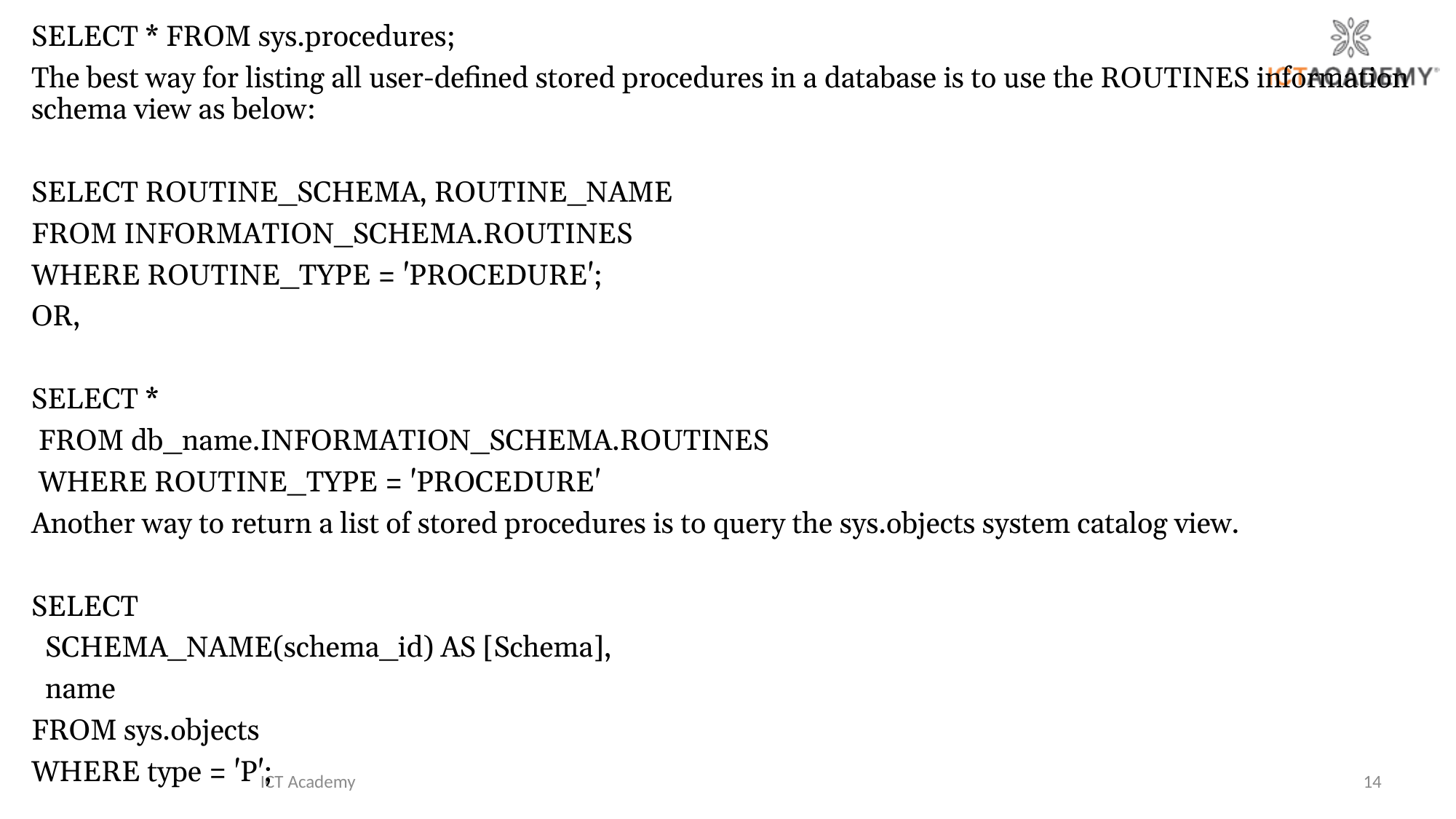

SELECT * FROM sys.procedures;
The best way for listing all user-defined stored procedures in a database is to use the ROUTINES information schema view as below:

SELECT ROUTINE_SCHEMA, ROUTINE_NAME
FROM INFORMATION_SCHEMA.ROUTINES
WHERE ROUTINE_TYPE = 'PROCEDURE';
OR,

SELECT *
 FROM db_name.INFORMATION_SCHEMA.ROUTINES
 WHERE ROUTINE_TYPE = 'PROCEDURE'
Another way to return a list of stored procedures is to query the sys.objects system catalog view.

SELECT
  SCHEMA_NAME(schema_id) AS [Schema],
  name
FROM sys.objects
WHERE type = 'P';
ICT Academy
14